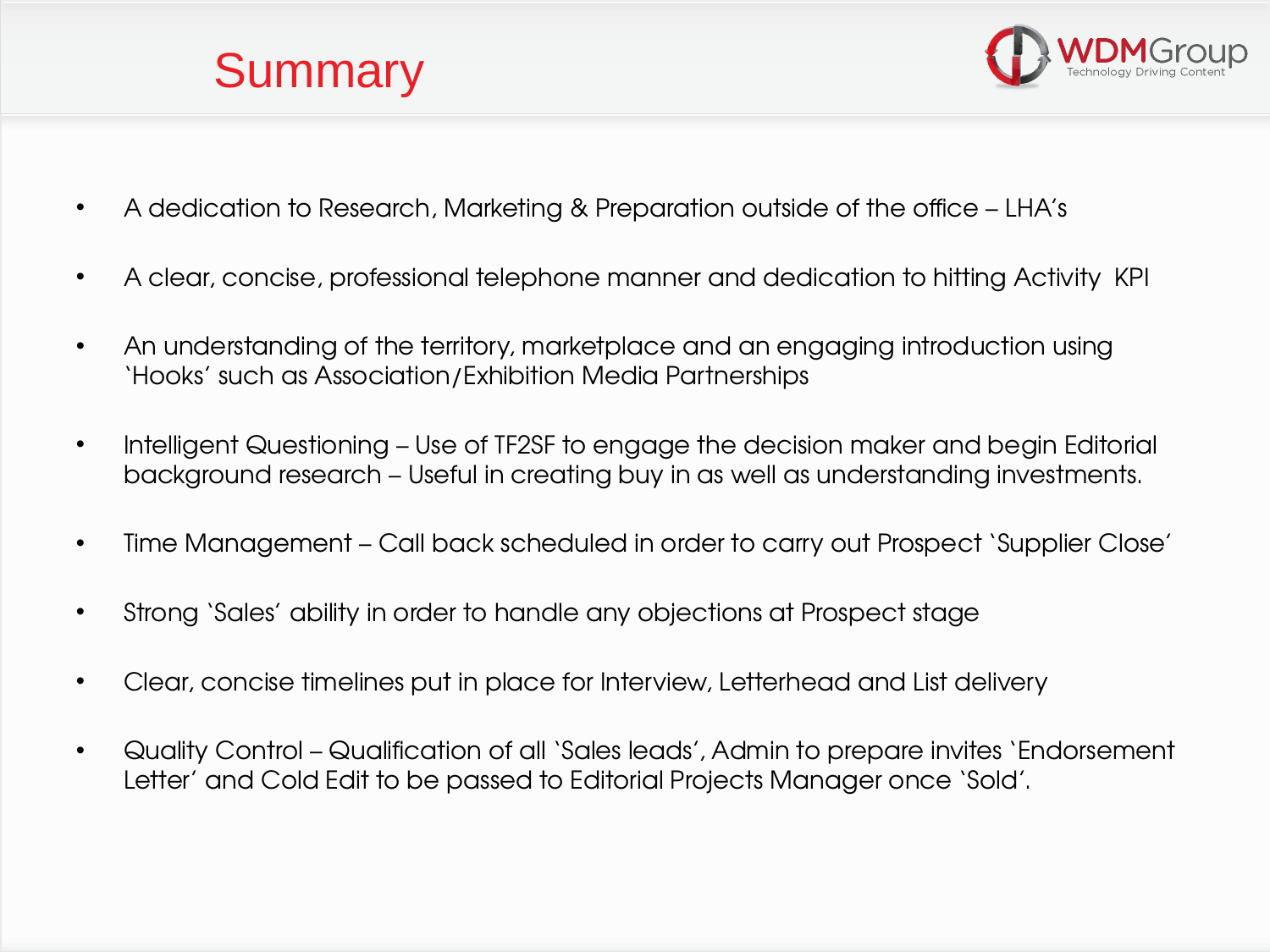

Summary
A dedication to Research, Marketing & Preparation outside of the office – LHA’s

A clear, concise, professional telephone manner and dedication to hitting Activity  KPI

An understanding of the territory, marketplace and an engaging introduction using ‘Hooks’ such as Association/Exhibition Media Partnerships

Intelligent Questioning – Use of TF2SF to engage the decision maker and begin Editorial background research – Useful in creating buy in as well as understanding investments.

Time Management – Call back scheduled in order to carry out Prospect ‘Supplier Close’

Strong ‘Sales’ ability in order to handle any objections at Prospect stage

Clear, concise timelines put in place for Interview, Letterhead and List delivery

Quality Control – Qualification of all ‘Sales leads’, Admin to prepare invites ‘Endorsement Letter’ and Cold Edit to be passed to Editorial Projects Manager once ‘Sold’.